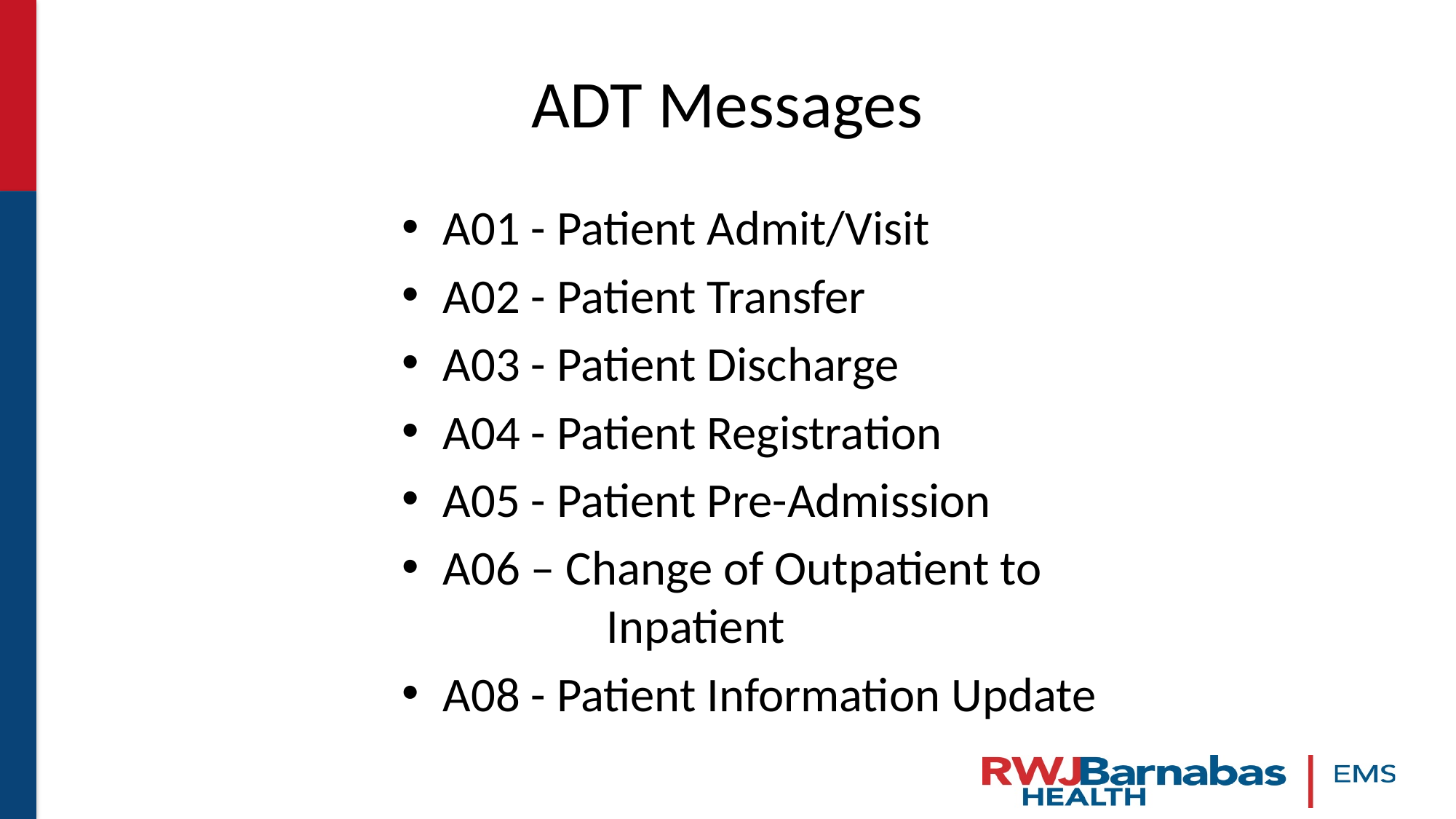

# ADT Messages
A01 - Patient Admit/Visit
A02 - Patient Transfer
A03 - Patient Discharge
A04 - Patient Registration
A05 - Patient Pre-Admission
A06 – Change of Outpatient to 			     Inpatient
A08 - Patient Information Update